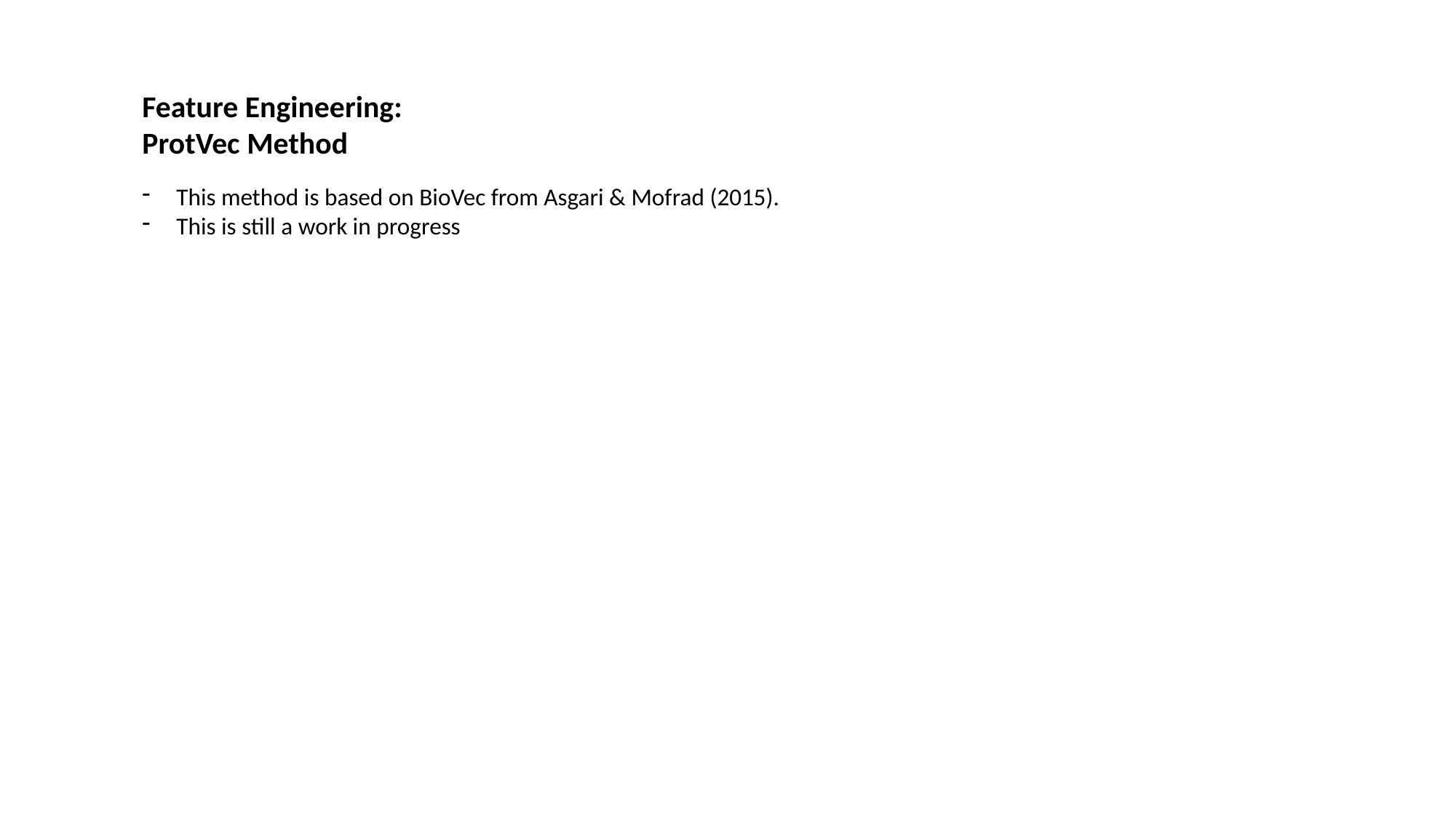

Feature Engineering:
ProtVec Method
This method is based on BioVec from Asgari & Mofrad (2015).
This is still a work in progress